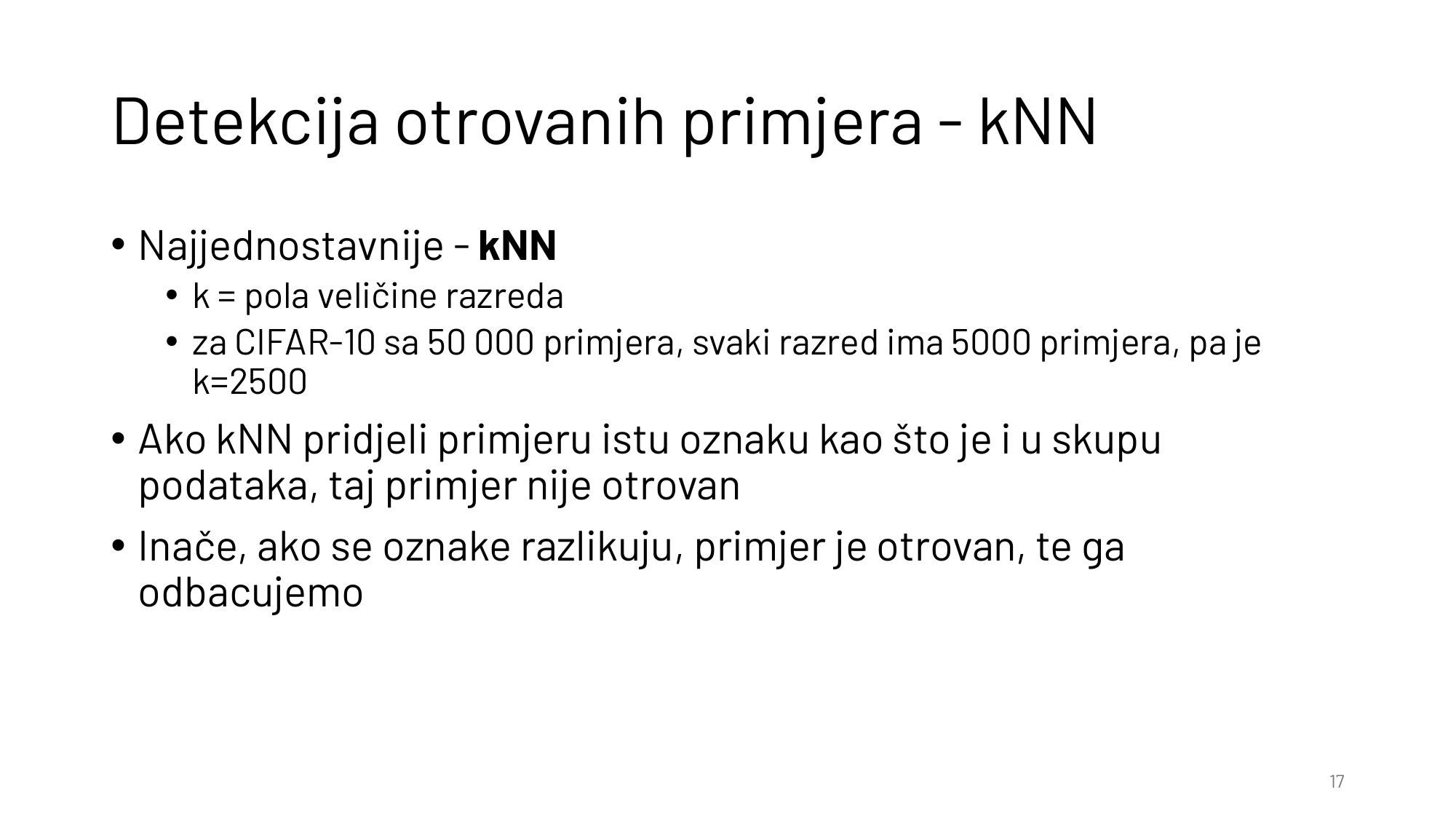

# Detekcija otrovanih primjera - kNN
Najjednostavnije - kNN
k = pola veličine razreda
za CIFAR-10 sa 50 000 primjera, svaki razred ima 5000 primjera, pa je k=2500
Ako kNN pridjeli primjeru istu oznaku kao što je i u skupu podataka, taj primjer nije otrovan
Inače, ako se oznake razlikuju, primjer je otrovan, te ga odbacujemo
17